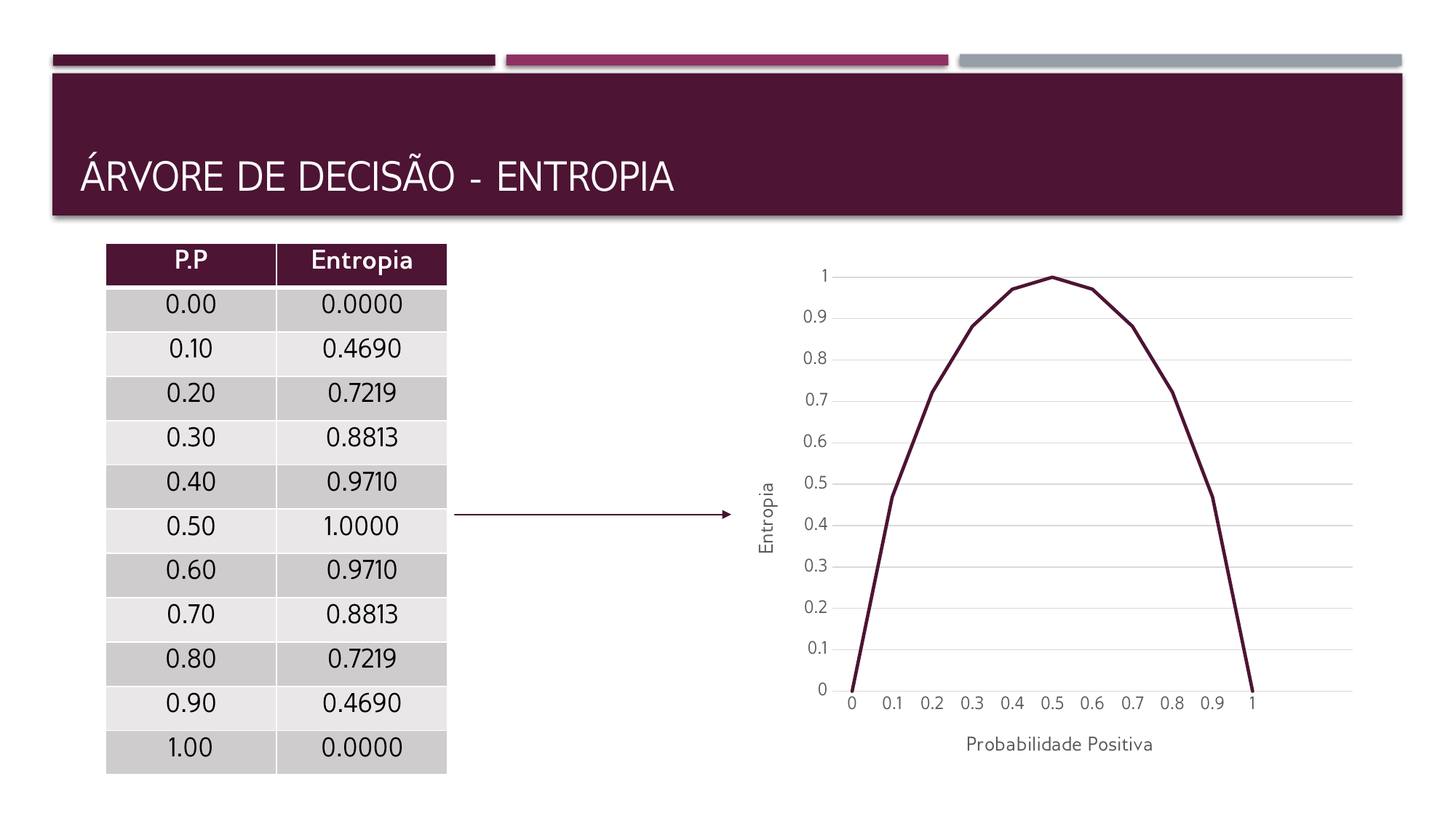

# Árvore de decisão - entropia
| P.P | Entropia |
| --- | --- |
| 0.00 | 0.0000 |
| 0.10 | 0.4690 |
| 0.20 | 0.7219 |
| 0.30 | 0.8813 |
| 0.40 | 0.9710 |
| 0.50 | 1.0000 |
| 0.60 | 0.9710 |
| 0.70 | 0.8813 |
| 0.80 | 0.7219 |
| 0.90 | 0.4690 |
| 1.00 | 0.0000 |

### Chart

| Category | Entropia |
|---|---|
| 0 | 0.0 |
| 0.1 | 0.469 |
| 0.2 | 0.7219 |
| 0.3 | 0.8813 |
| 0.4 | 0.971 |
| 0.5 | 1.0 |
| 0.6 | 0.971 |
| 0.7 | 0.8813 |
| 0.8 | 0.7219 |
| 0.9 | 0.469 |
| 1 | 0.0 |
|  | None |
|  | None |